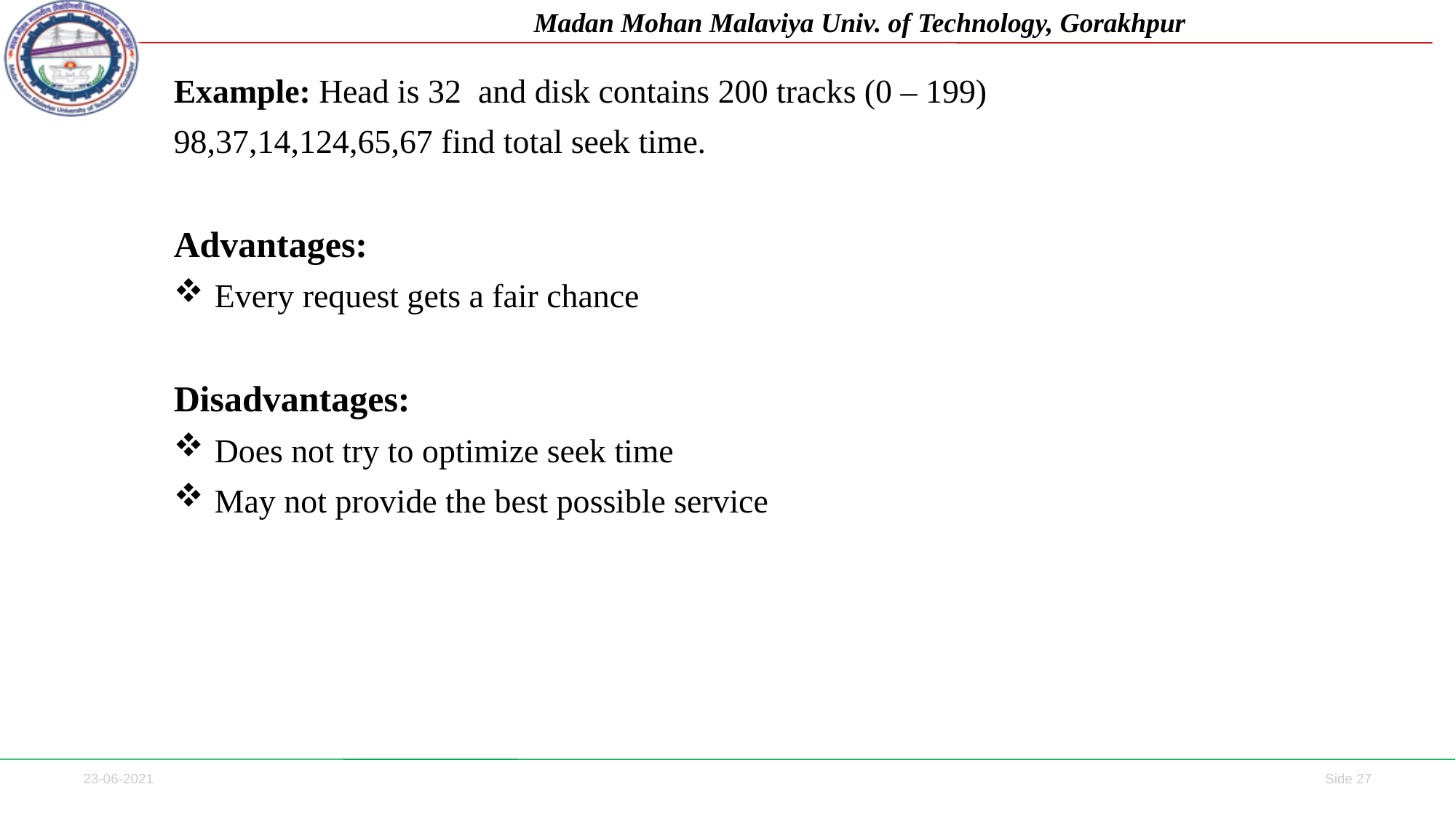

Example: Head is 32  and disk contains 200 tracks (0 – 199)
98,37,14,124,65,67 find total seek time.

Advantages:
Every request gets a fair chance

Disadvantages:
Does not try to optimize seek time
May not provide the best possible service